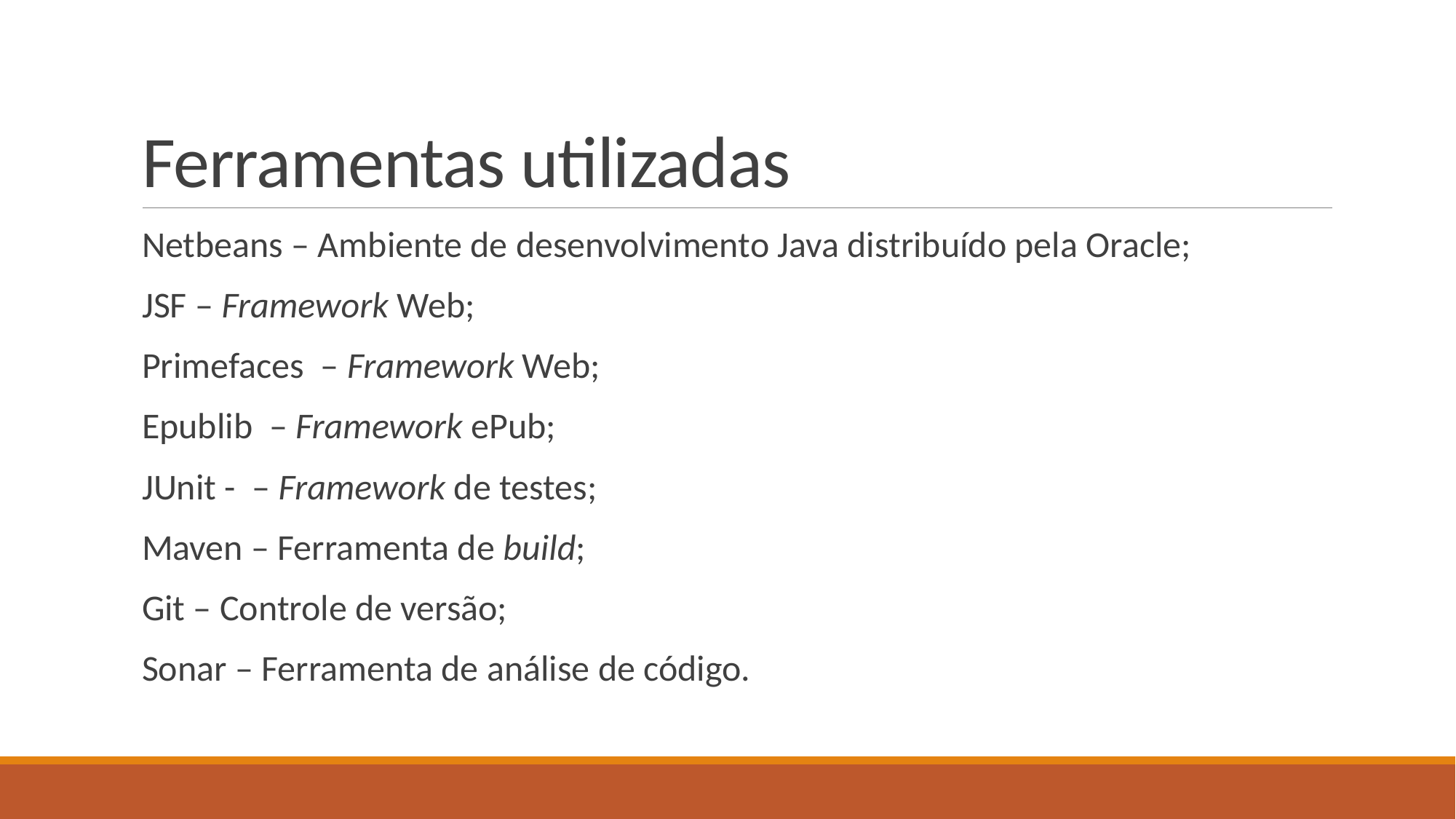

# Ferramentas utilizadas
Netbeans – Ambiente de desenvolvimento Java distribuído pela Oracle;
JSF – Framework Web;
Primefaces  – Framework Web;
Epublib  – Framework ePub;
JUnit -  – Framework de testes;
Maven – Ferramenta de build;
Git – Controle de versão;
Sonar – Ferramenta de análise de código.